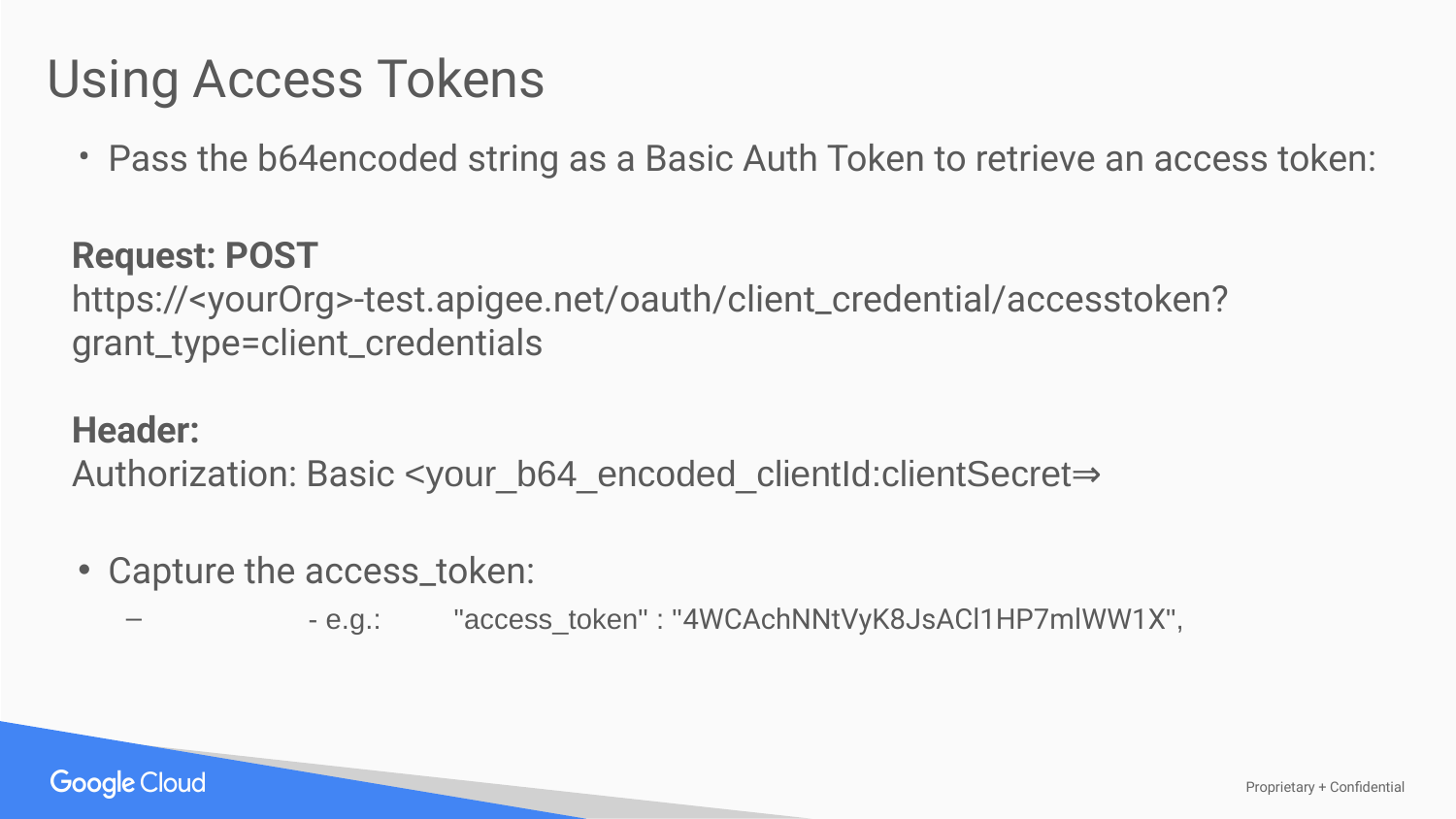

Using Access Tokens
Pass the b64encoded string as a Basic Auth Token to retrieve an access token:

Request: POST
https://<yourOrg>-test.apigee.net/oauth/client_credential/accesstoken?grant_type=client_credentials

Header:
Authorization: Basic <your_b64_encoded_clientId:clientSecret⇒

Capture the access_token:
 	- e.g.:	"access_token" : "4WCAchNNtVyK8JsACl1HP7mlWW1X",